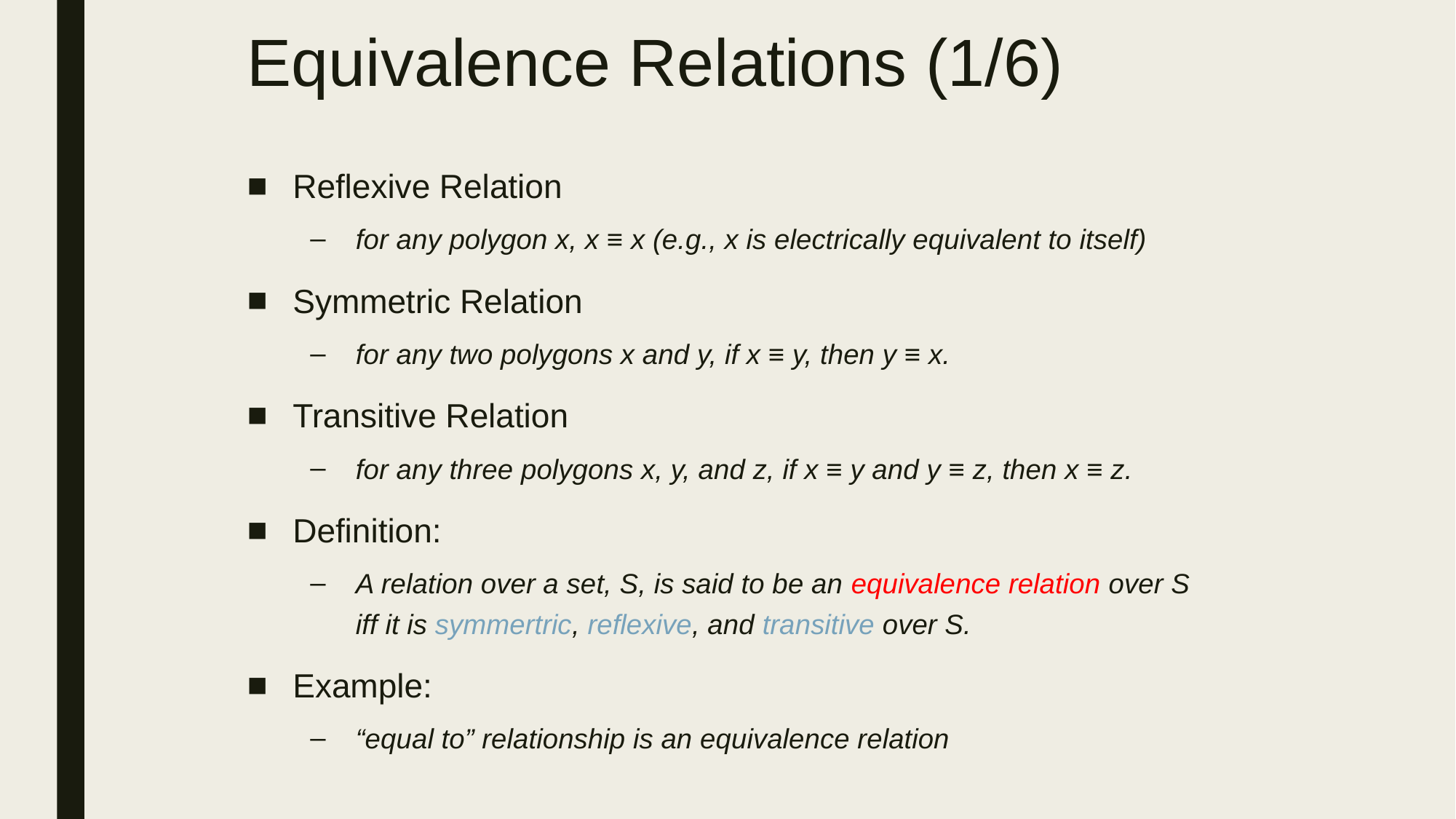

# Equivalence Relations (1/6)
Reflexive Relation
for any polygon x, x ≡ x (e.g., x is electrically equivalent to itself)
Symmetric Relation
for any two polygons x and y, if x ≡ y, then y ≡ x.
Transitive Relation
for any three polygons x, y, and z, if x ≡ y and y ≡ z, then x ≡ z.
Definition:
A relation over a set, S, is said to be an equivalence relation over S iff it is symmertric, reflexive, and transitive over S.
Example:
“equal to” relationship is an equivalence relation